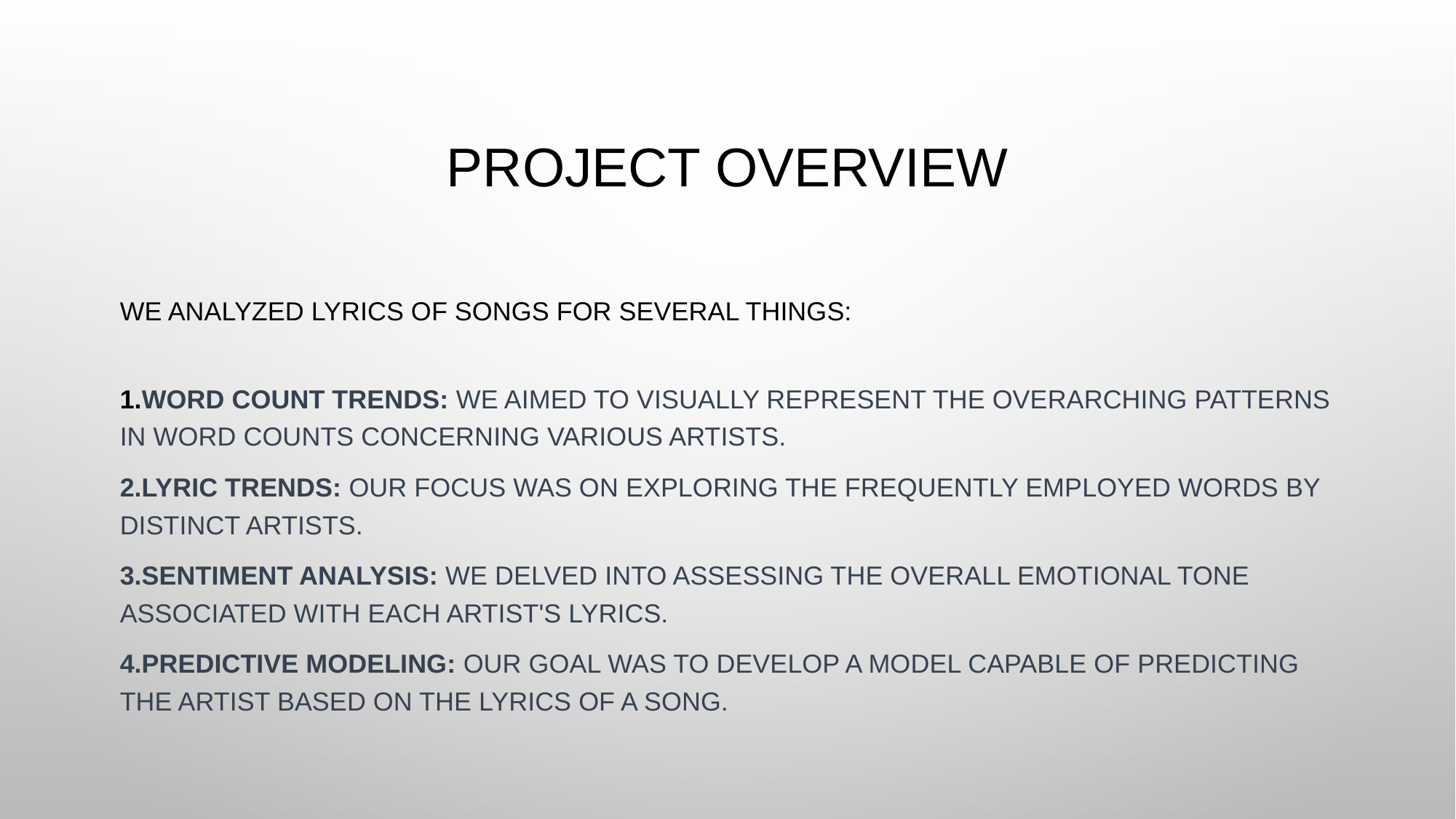

# Project Overview
We analyzed lyrics of songs for several things:
1.Word Count Trends: We aimed to visually represent the overarching patterns in word counts concerning various artists.
2.Lyric Trends: Our focus was on exploring the frequently employed words by distinct artists.
3.Sentiment Analysis: We delved into assessing the overall emotional tone associated with each artist's lyrics.
4.Predictive Modeling: Our goal was to develop a model capable of predicting the artist based on the lyrics of a song.